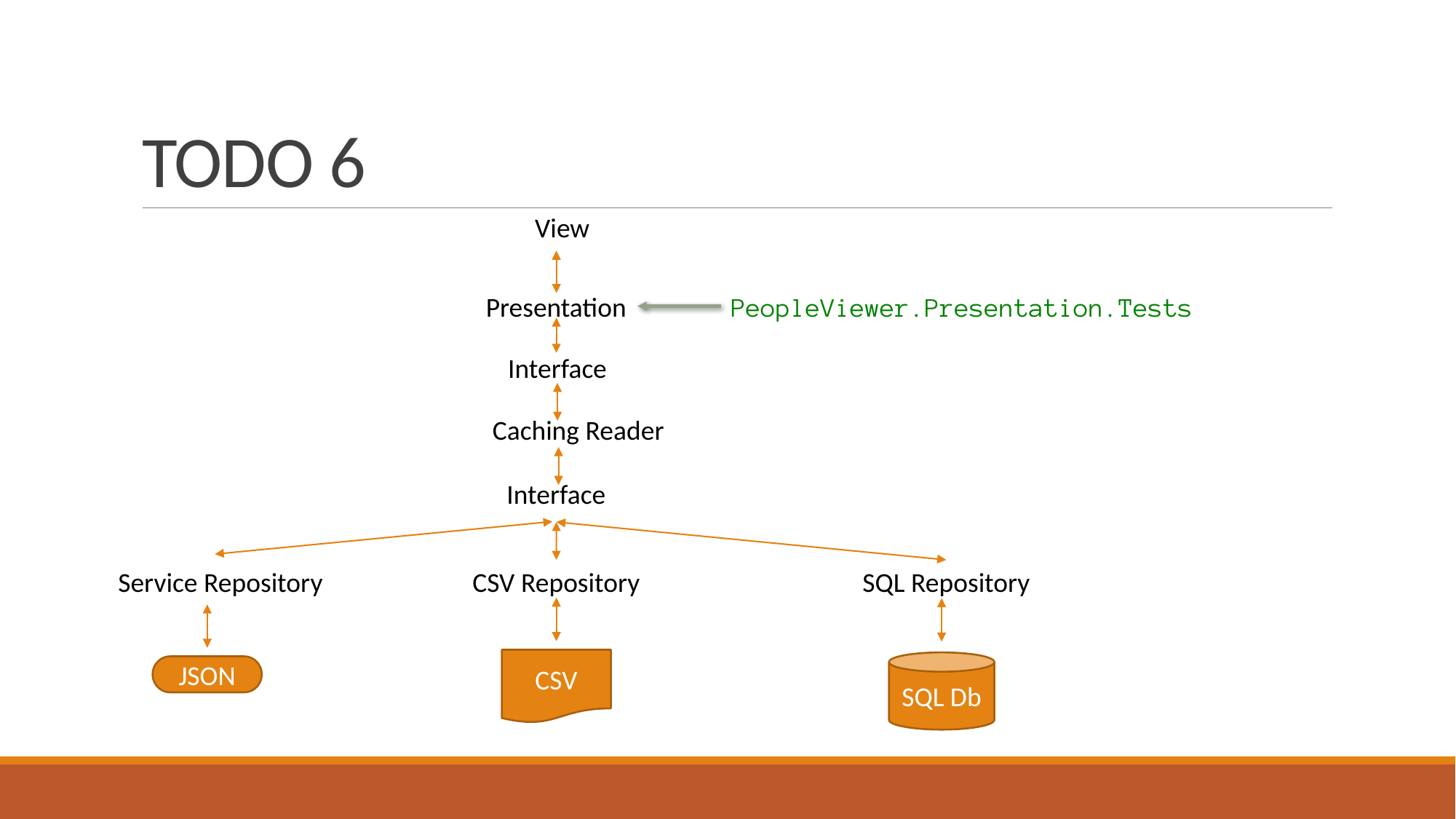

# TODO 6
View

Presentation
PeopleViewer.Presentation.Tests
Interface
Caching Reader
Interface
Service Repository
CSV Repository
SQL Repository
CSV
SQL Db
JSON